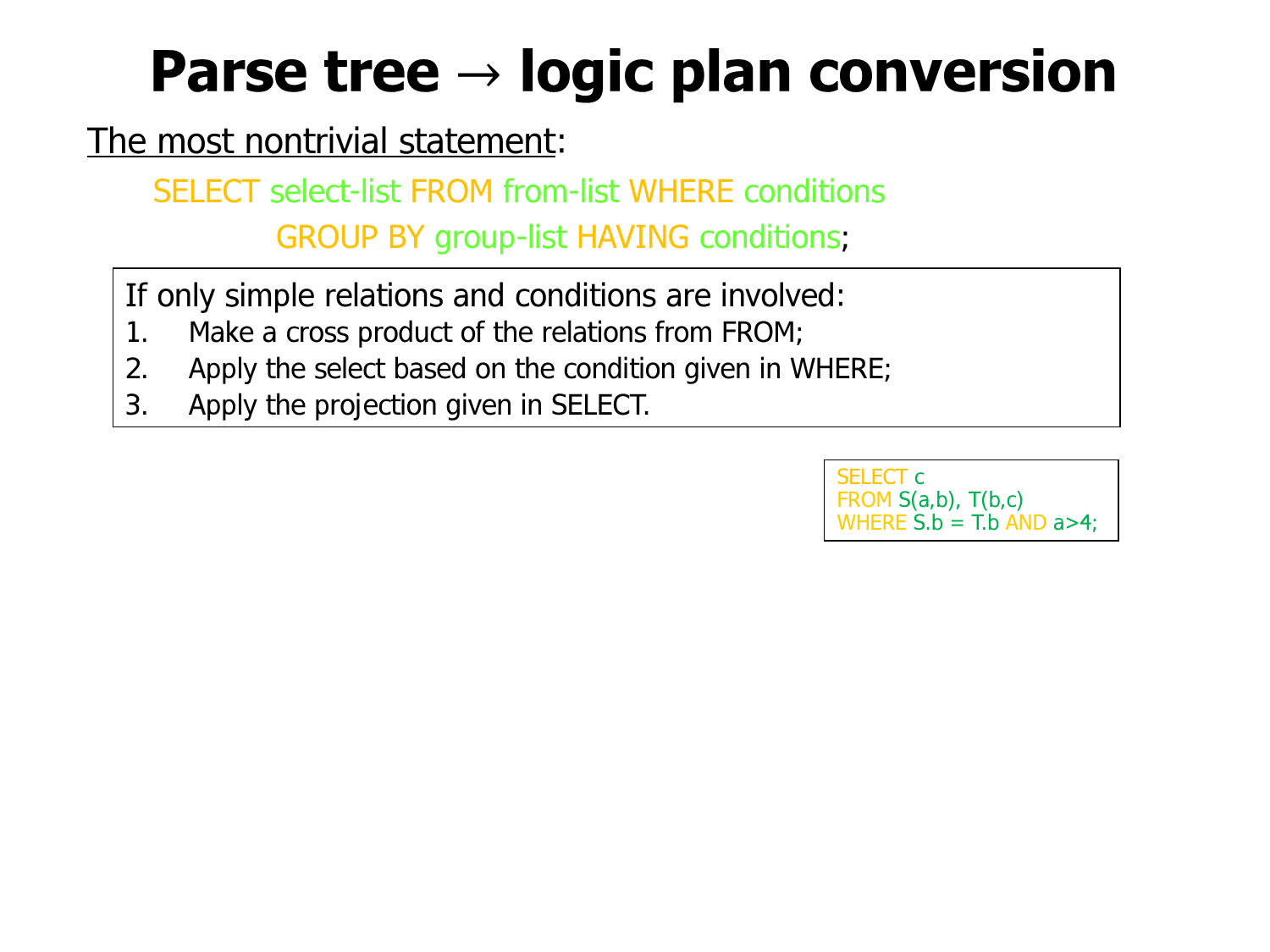

The most nontrivial statement:
      SELECT select-list FROM from-list WHERE conditions
                   GROUP BY group-list HAVING conditions;

If only simple relations and conditions are involved:
Make a cross product of the relations from FROM;
Apply the select based on the condition given in WHERE;
Apply the projection given in SELECT.
SELECT c
FROM S(a,b), T(b,c)
WHERE S.b = T.b AND a>4;